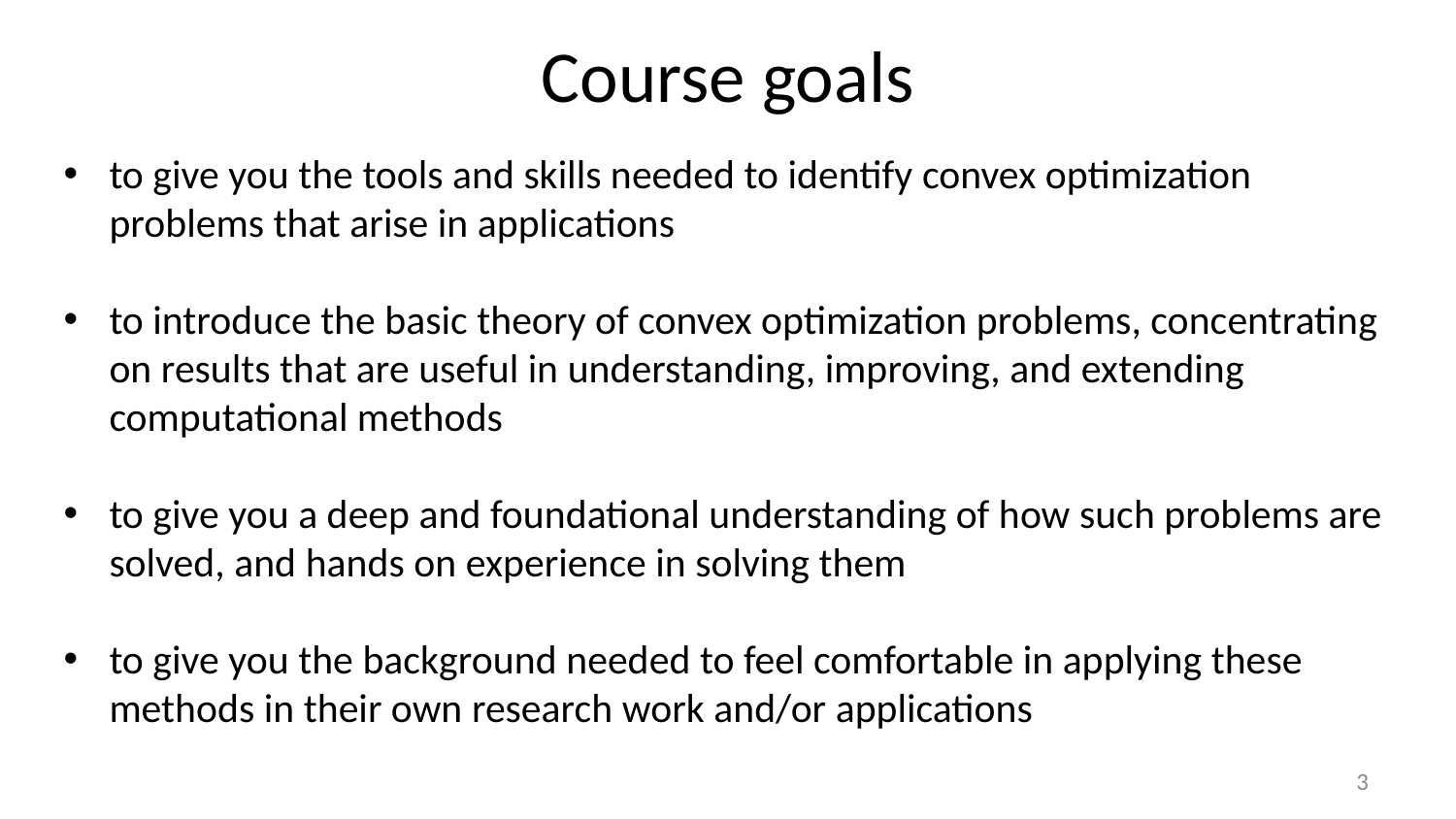

Course goals
to give you the tools and skills needed to identify convex optimization problems that arise in applications

to introduce the basic theory of convex optimization problems, concentrating on results that are useful in understanding, improving, and extending computational methods

to give you a deep and foundational understanding of how such problems are solved, and hands on experience in solving them

to give you the background needed to feel comfortable in applying these methods in their own research work and/or applications
3